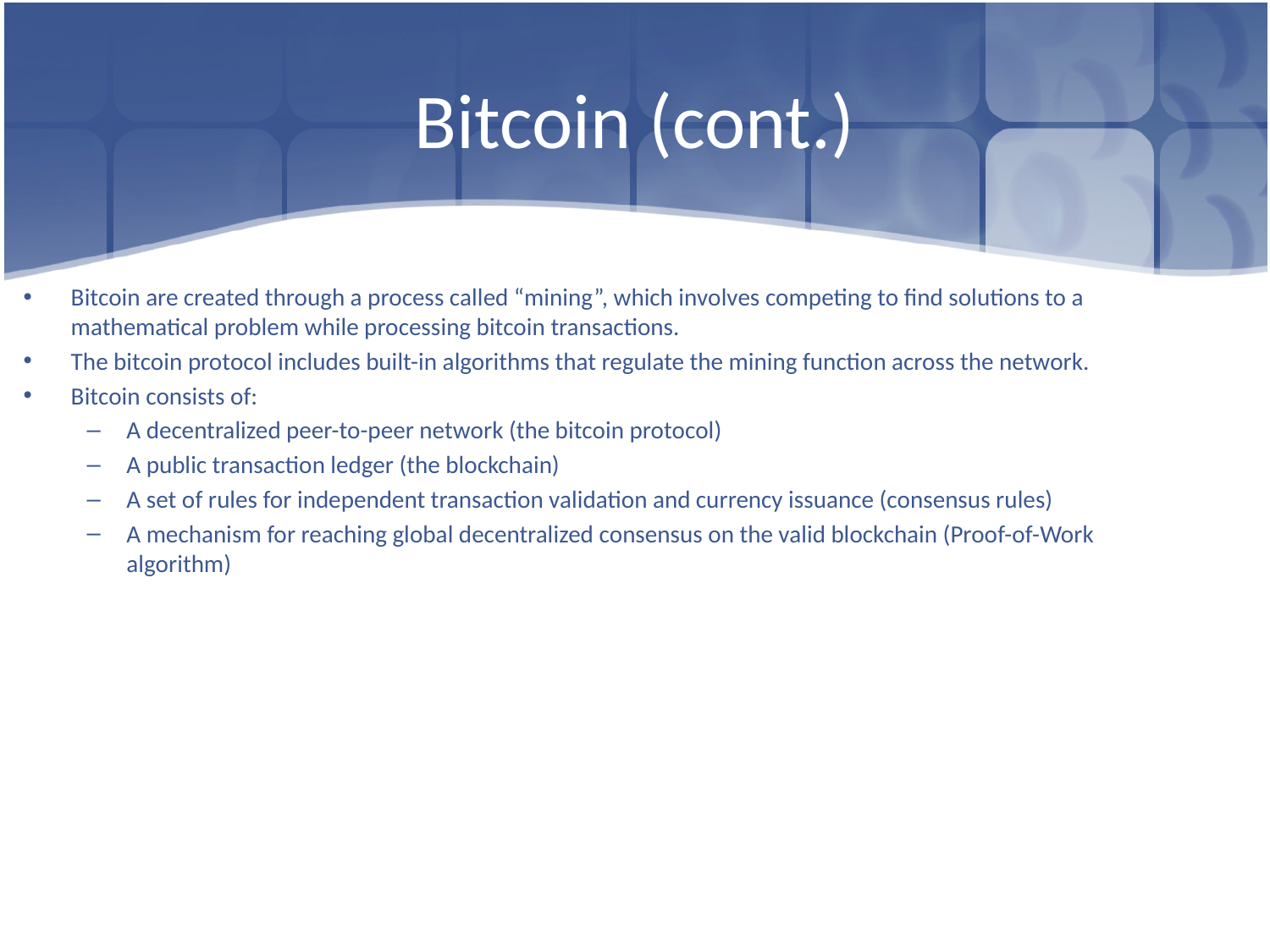

# Bitcoin (cont.)
Bitcoin are created through a process called “mining”, which involves competing to find solutions to a mathematical problem while processing bitcoin transactions.
The bitcoin protocol includes built-in algorithms that regulate the mining function across the network.
Bitcoin consists of:
A decentralized peer-to-peer network (the bitcoin protocol)
A public transaction ledger (the blockchain)
A set of rules for independent transaction validation and currency issuance (consensus rules)
A mechanism for reaching global decentralized consensus on the valid blockchain (Proof-of-Work algorithm)